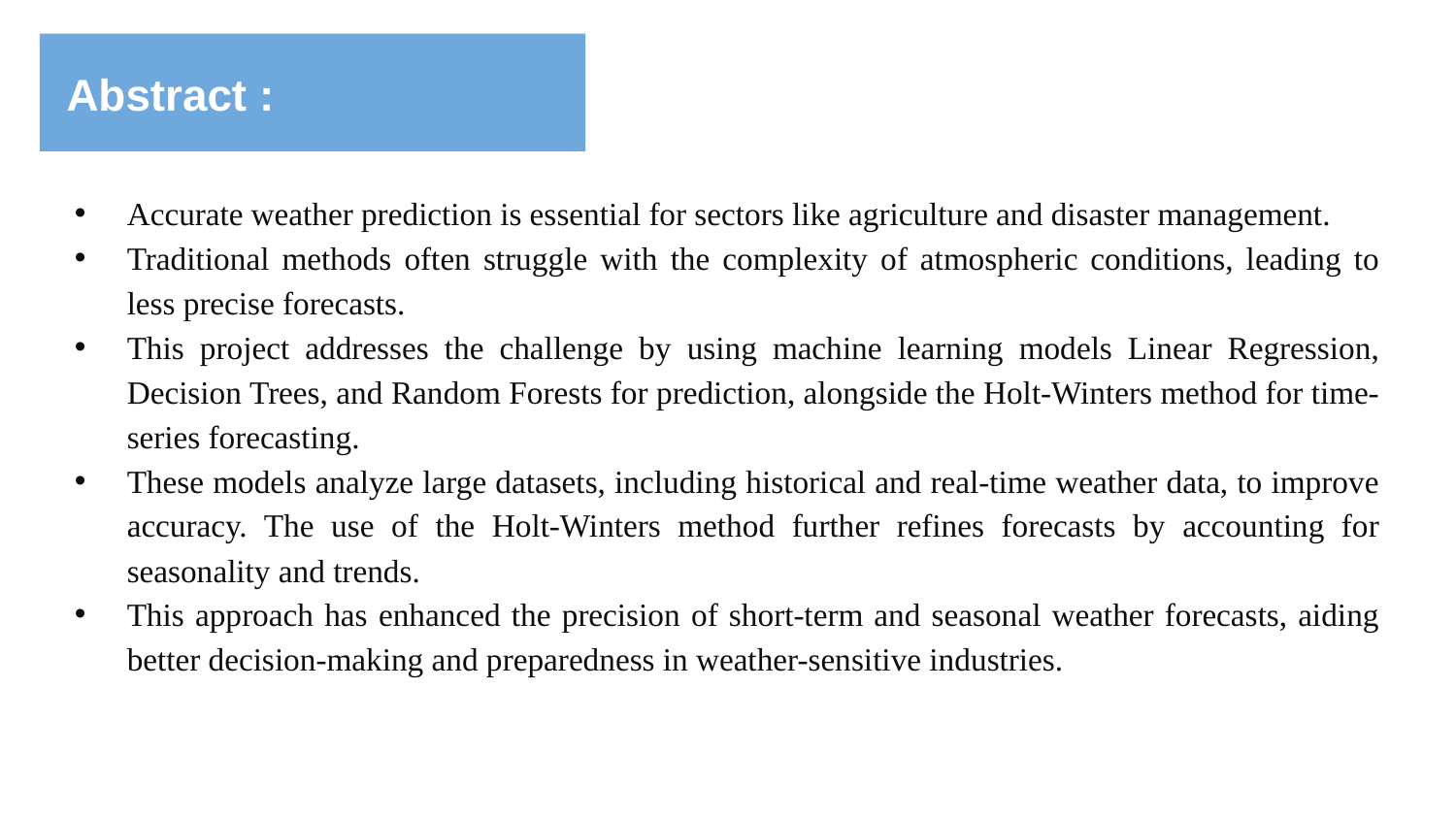

# Abstract :

Accurate weather prediction is essential for sectors like agriculture and disaster management.
Traditional methods often struggle with the complexity of atmospheric conditions, leading to less precise forecasts.
This project addresses the challenge by using machine learning models Linear Regression, Decision Trees, and Random Forests for prediction, alongside the Holt-Winters method for time-series forecasting.
These models analyze large datasets, including historical and real-time weather data, to improve accuracy. The use of the Holt-Winters method further refines forecasts by accounting for seasonality and trends.
This approach has enhanced the precision of short-term and seasonal weather forecasts, aiding better decision-making and preparedness in weather-sensitive industries.